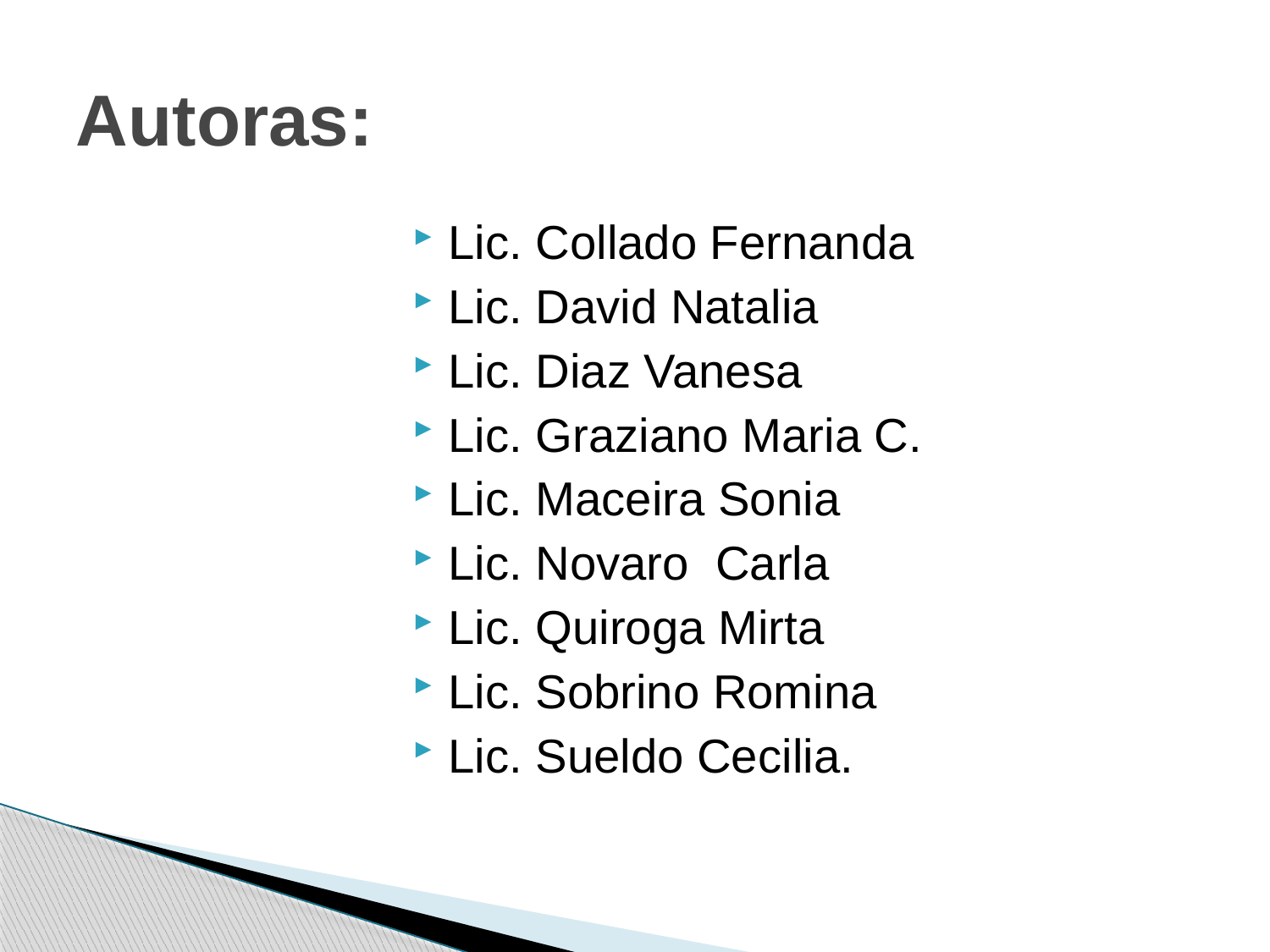

# Autoras:
Lic. Collado Fernanda
Lic. David Natalia
Lic. Diaz Vanesa
Lic. Graziano Maria C.
Lic. Maceira Sonia
Lic. Novaro  Carla
Lic. Quiroga Mirta
Lic. Sobrino Romina
Lic. Sueldo Cecilia.